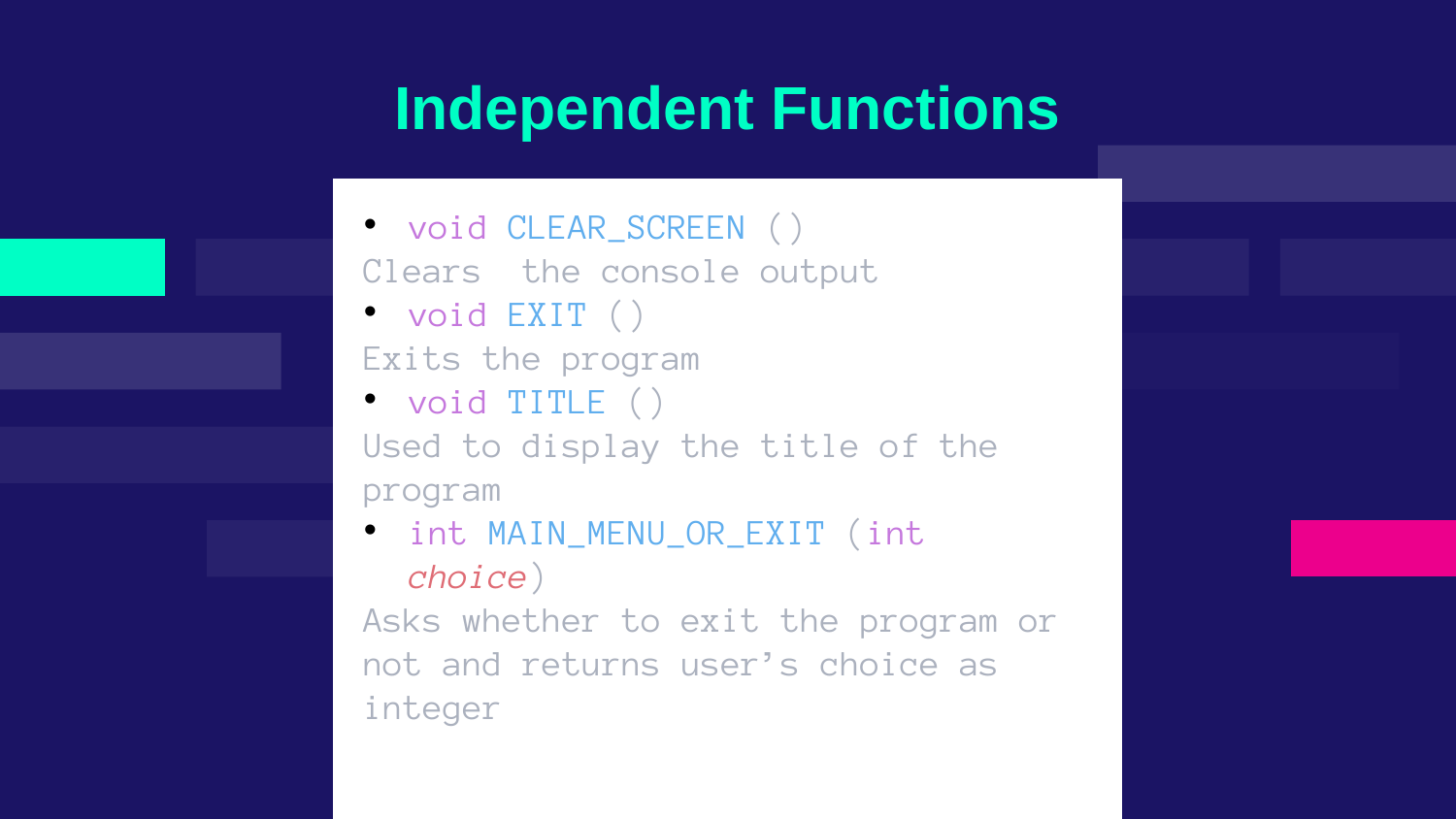

# Independent Functions
void CLEAR_SCREEN ()
Clears  the console output
void EXIT ()
Exits the program
void TITLE ()
Used to display the title of the program
int MAIN_MENU_OR_EXIT (int choice)
Asks whether to exit the program or not and returns user’s choice as integer